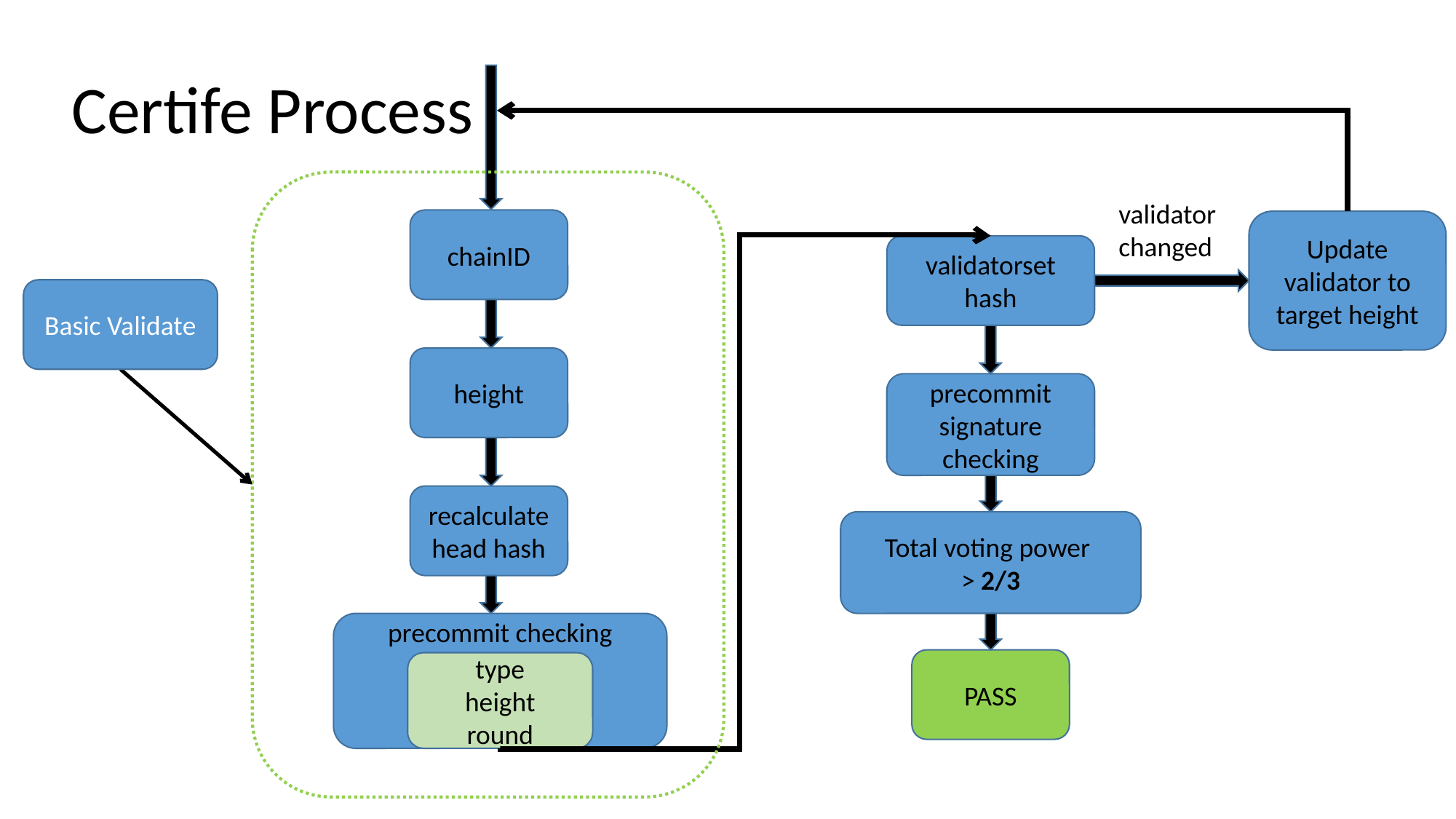

# Certife Process

validator
changed

chainID
Update validator to target height
validatorset hash
Basic Validate

height
precommit
signature
checking

recalculate
head hash
Total voting power
> 2/3

precommit checking

PASS
type
height
round